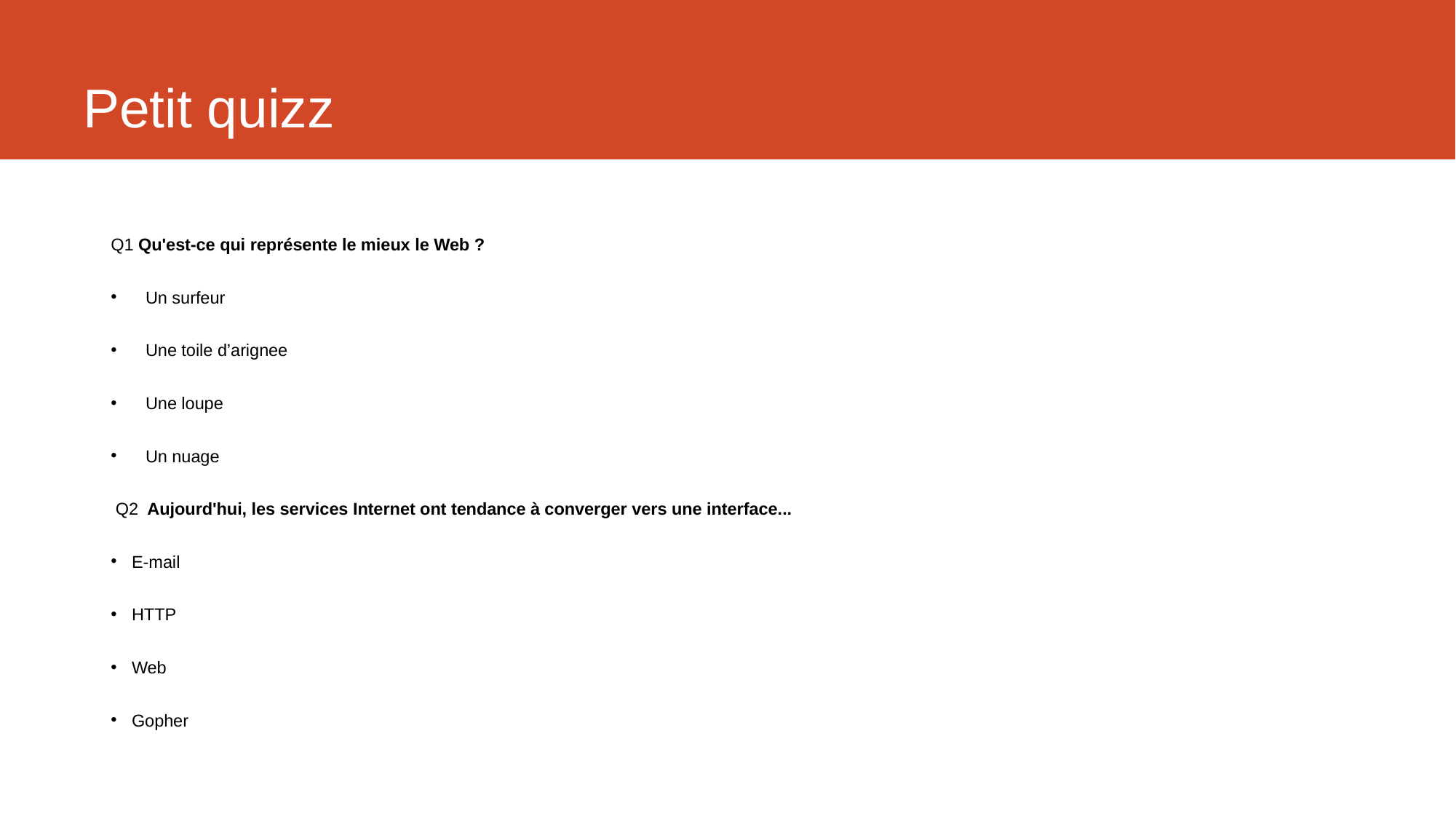

# Petit quizz
Q1 Qu'est-ce qui représente le mieux le Web ?
Un surfeur
Une toile d’arignee
Une loupe
Un nuage
 Q2  Aujourd'hui, les services Internet ont tendance à converger vers une interface...
E-mail
HTTP
Web
Gopher